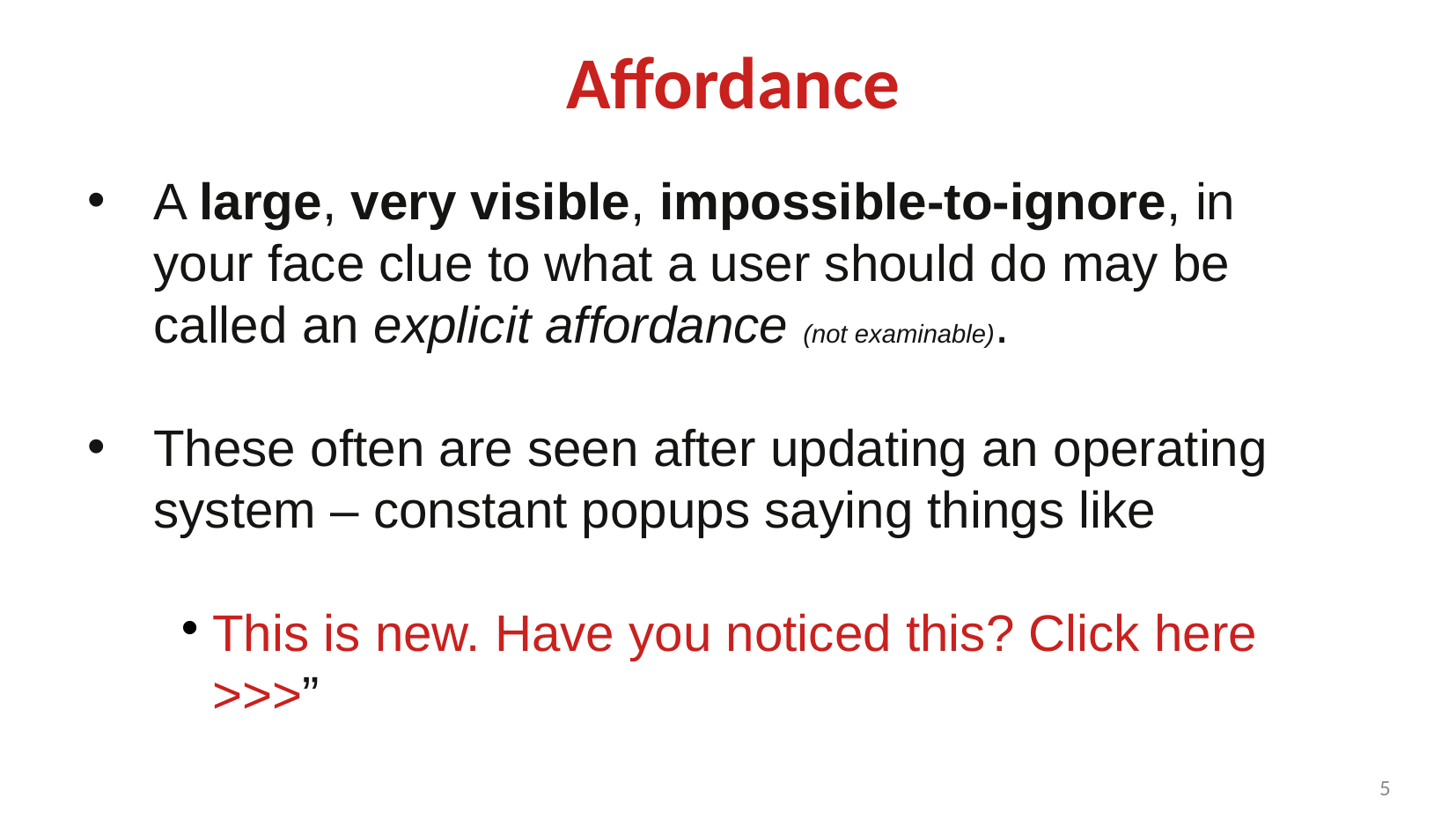

# Affordance

A large, very visible, impossible-to-ignore, in your face clue to what a user should do may be called an explicit affordance (not examinable).

These often are seen after updating an operating system – constant popups saying things like

This is new. Have you noticed this? Click here >>>”

5